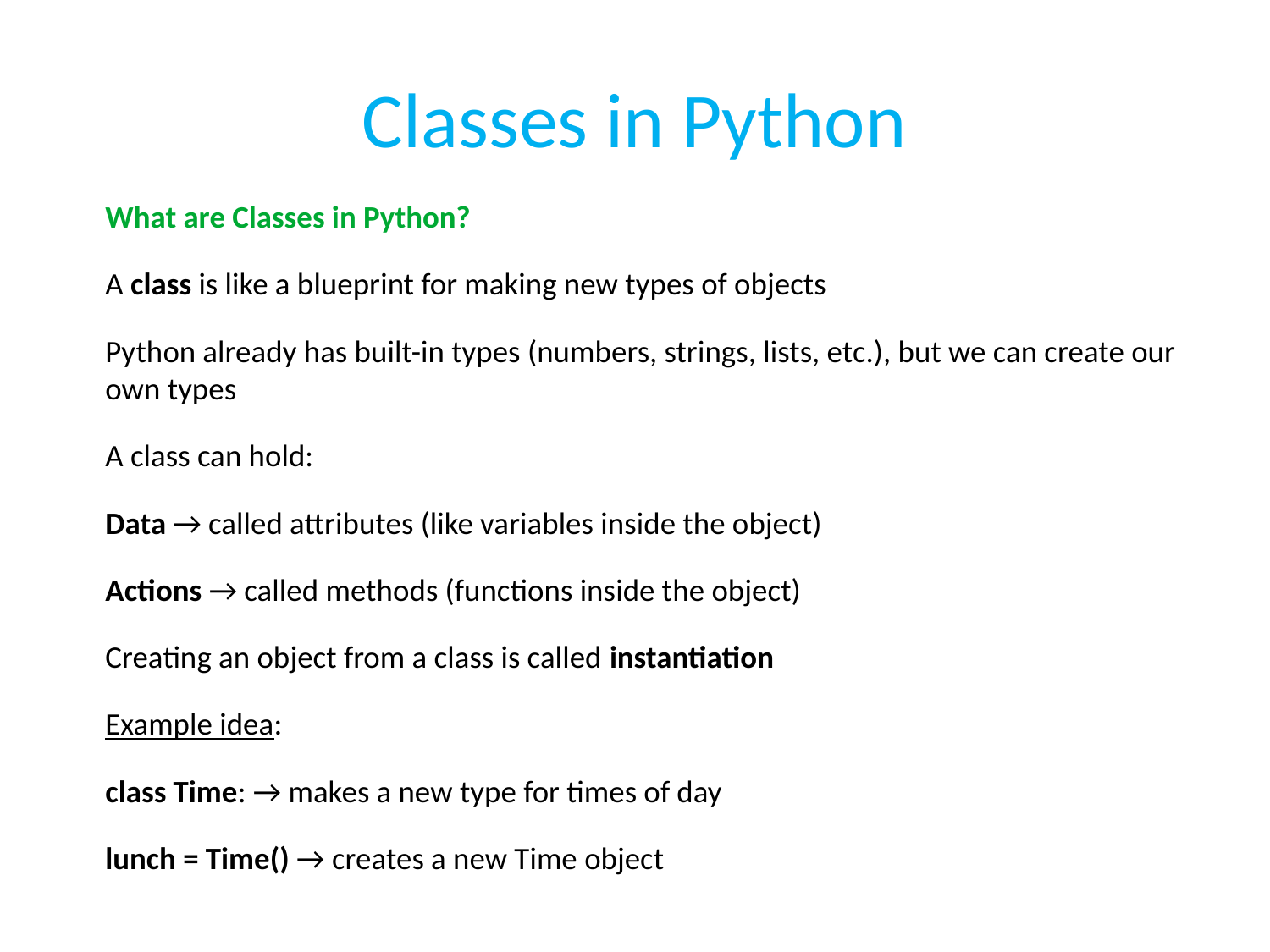

# Classes in Python
What are Classes in Python?
A class is like a blueprint for making new types of objects
Python already has built-in types (numbers, strings, lists, etc.), but we can create our own types
A class can hold:
Data → called attributes (like variables inside the object)
Actions → called methods (functions inside the object)
Creating an object from a class is called instantiation
Example idea:
class Time: → makes a new type for times of day
lunch = Time() → creates a new Time object